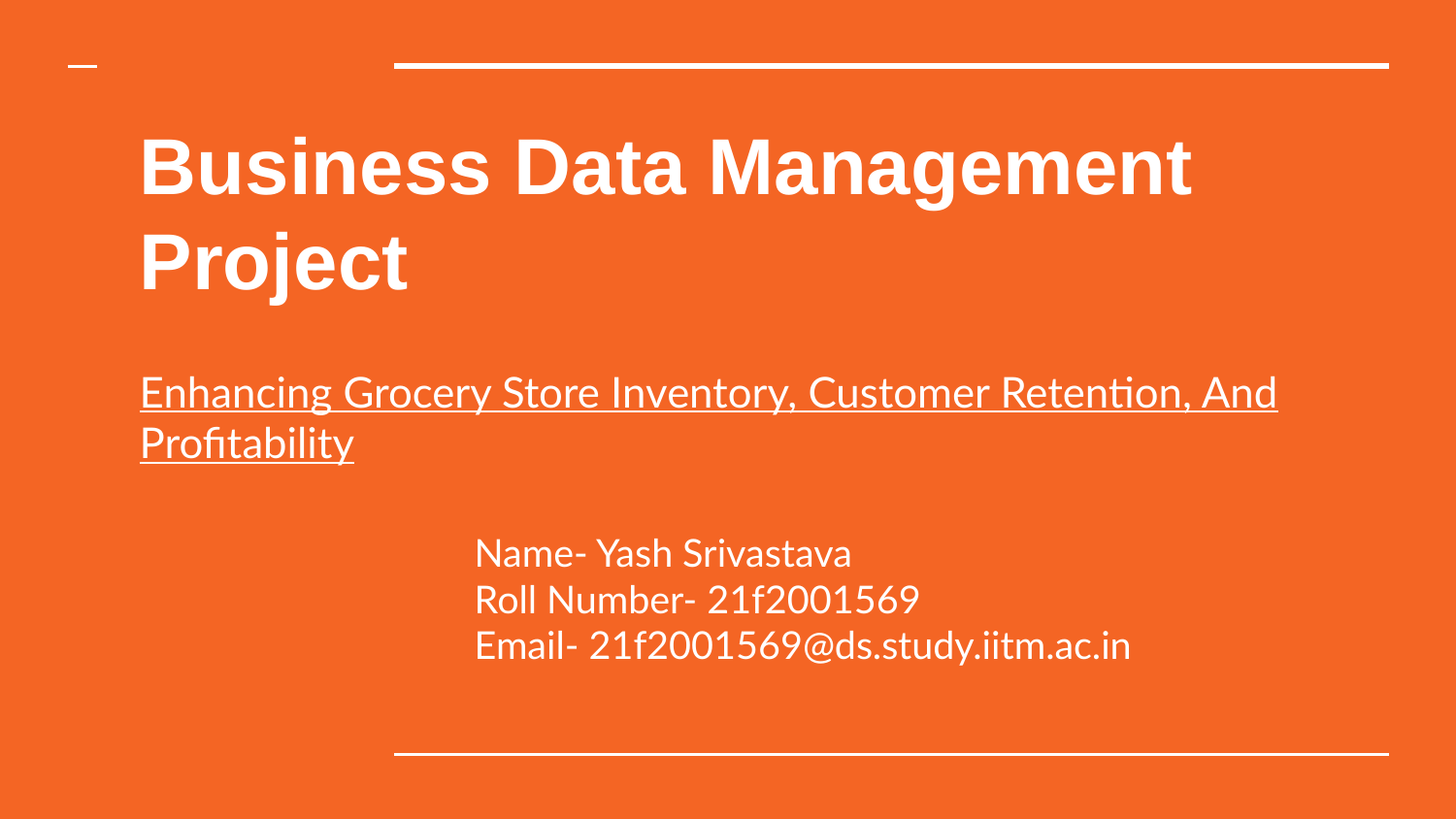

# Business Data Management Project
Enhancing Grocery Store Inventory, Customer Retention, And Profitability
Name- Yash Srivastava
Roll Number- 21f2001569
Email- 21f2001569@ds.study.iitm.ac.in